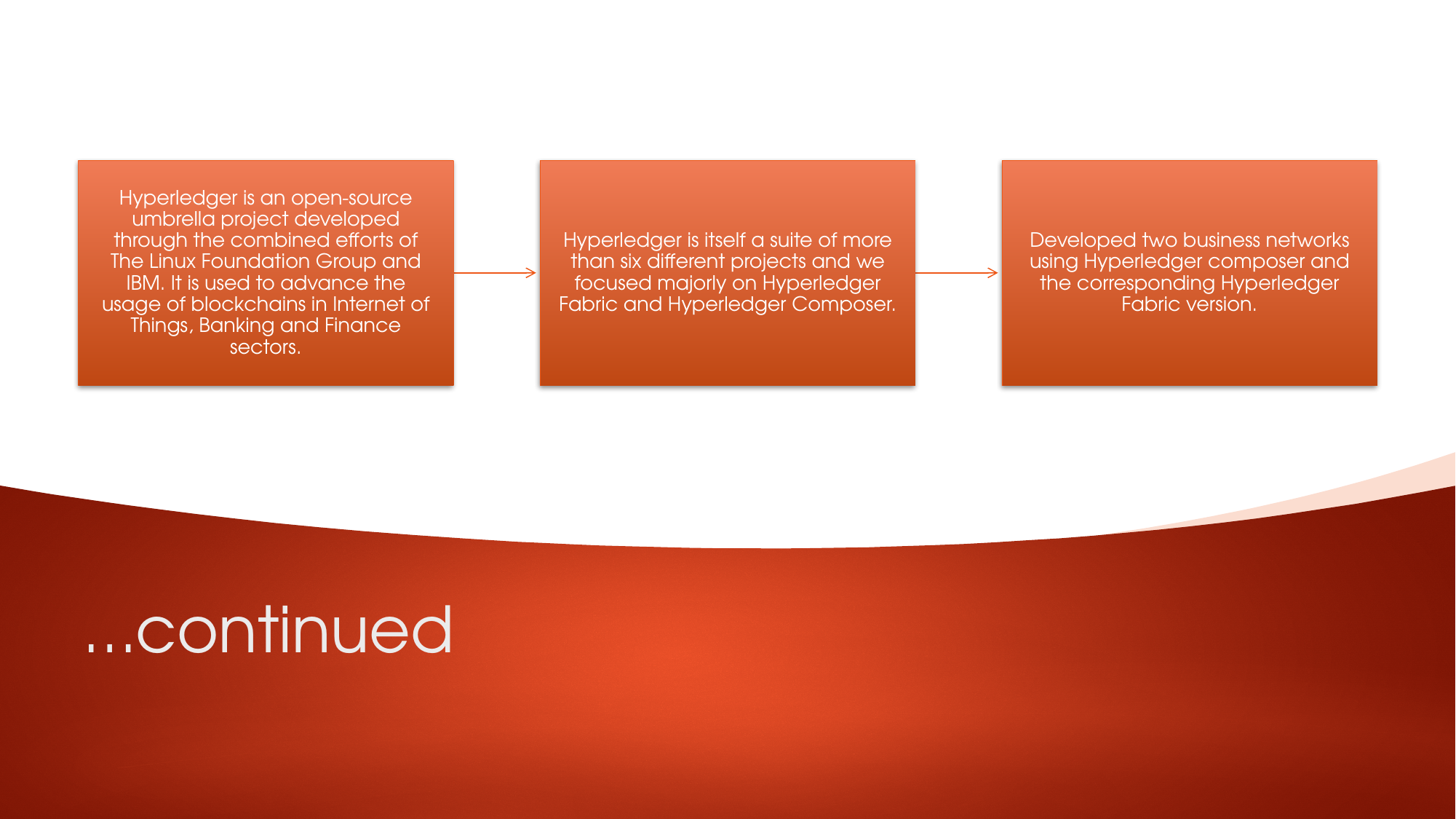

Hyperledger is an open-source umbrella project developed through the combined efforts of The Linux Foundation Group and IBM. It is used to advance the usage of blockchains in Internet of Things, Banking and Finance sectors.

Hyperledger is itself a suite of more than six different projects and we focused majorly on Hyperledger Fabric and Hyperledger Composer.
Developed two business networks using Hyperledger composer and the corresponding Hyperledger Fabric version.

# …continued